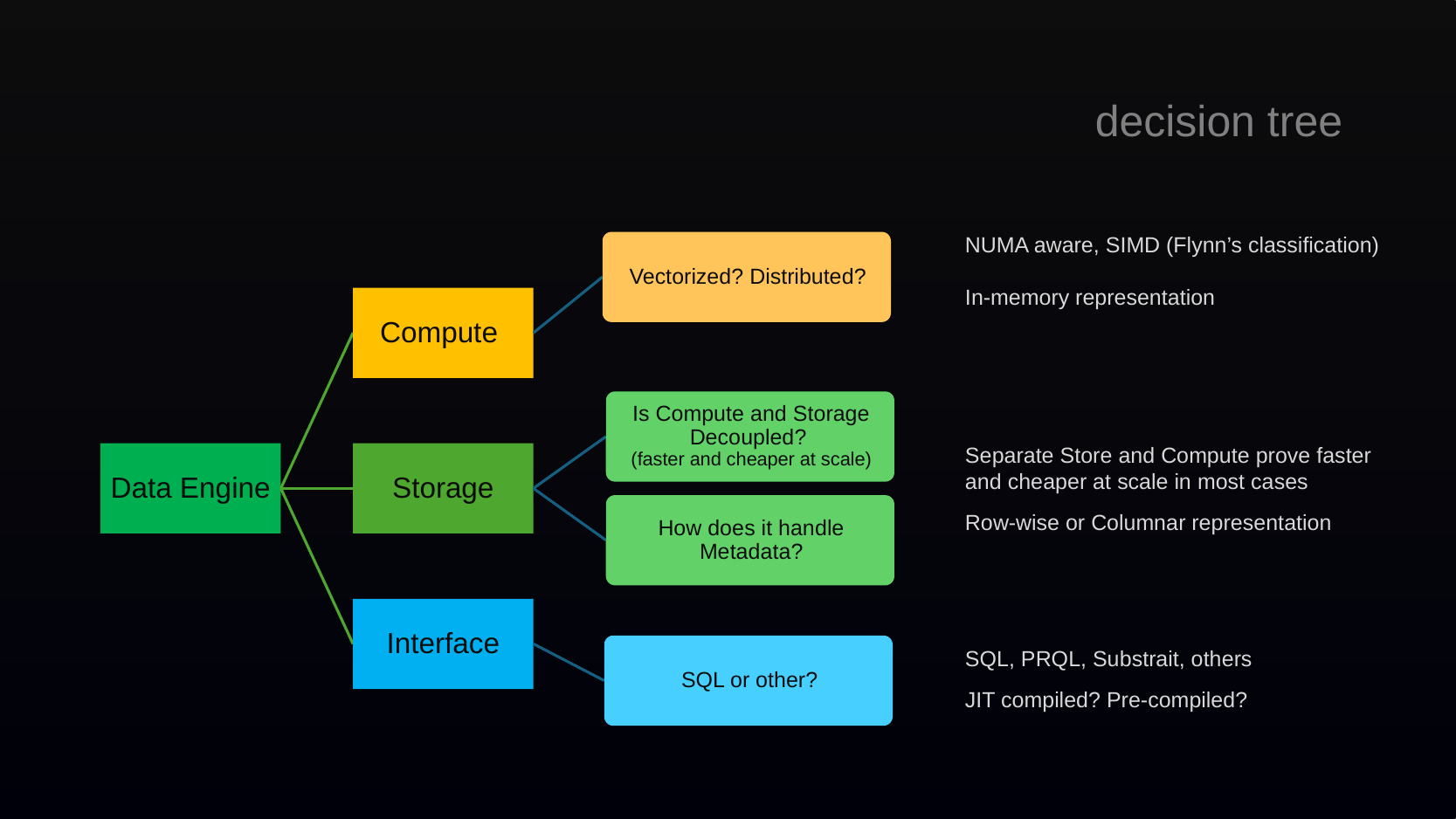

# decision tree
Data Engine

Compute

Vectorized? Distributed?

Storage

Is Compute and Storage Decoupled?
(faster and cheaper at scale)

How does it handle Metadata?

Interface

SQL or other?
NUMA aware, SIMD (Flynn’s classification)
In-memory representation
Separate Store and Compute prove faster and cheaper at scale in most cases
Row-wise or Columnar representation
SQL, PRQL, Substrait, others
JIT compiled? Pre-compiled?